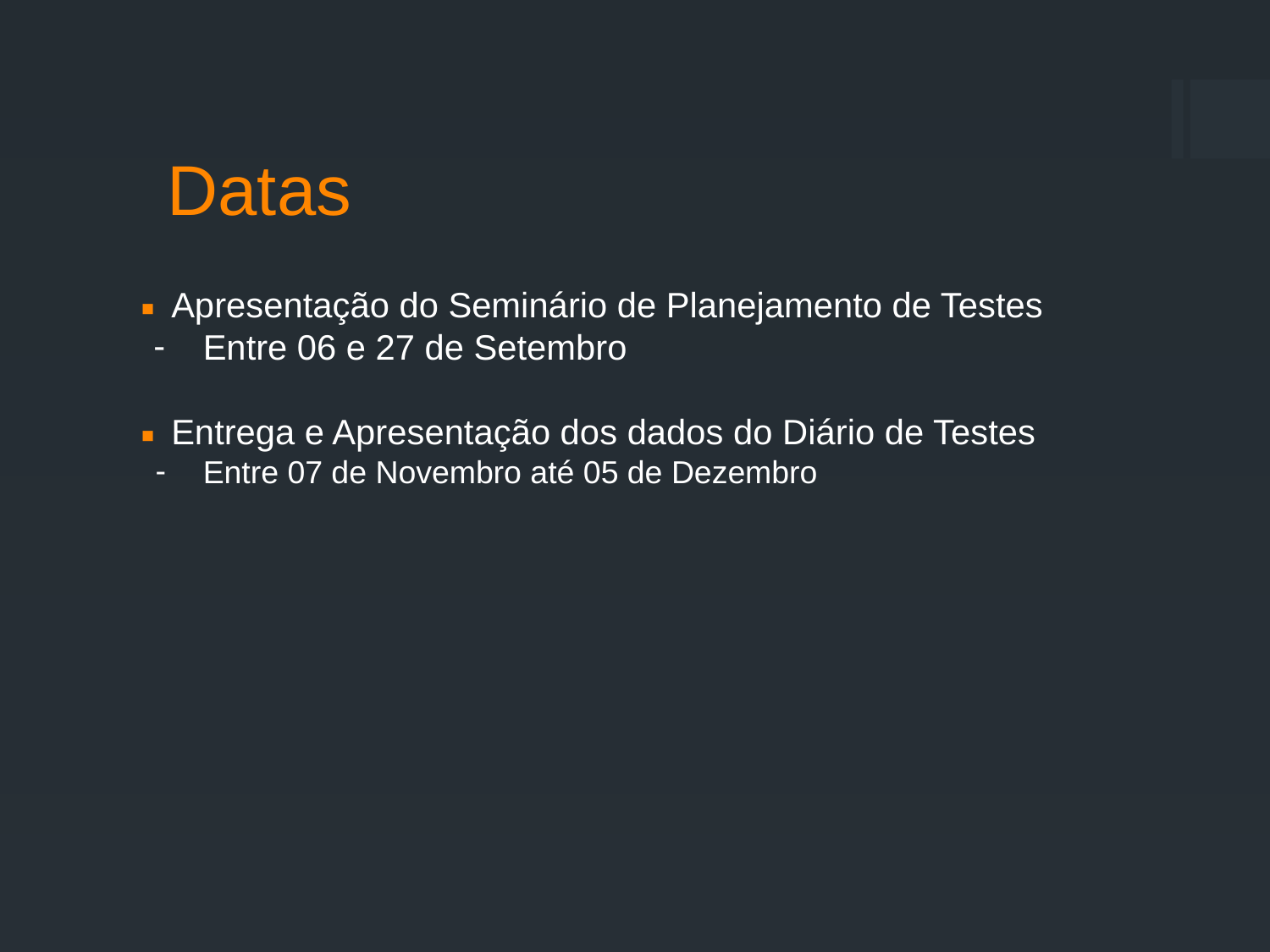

Datas
Apresentação do Seminário de Planejamento de Testes
Entre 06 e 27 de Setembro

Entrega e Apresentação dos dados do Diário de Testes
Entre 07 de Novembro até 05 de Dezembro